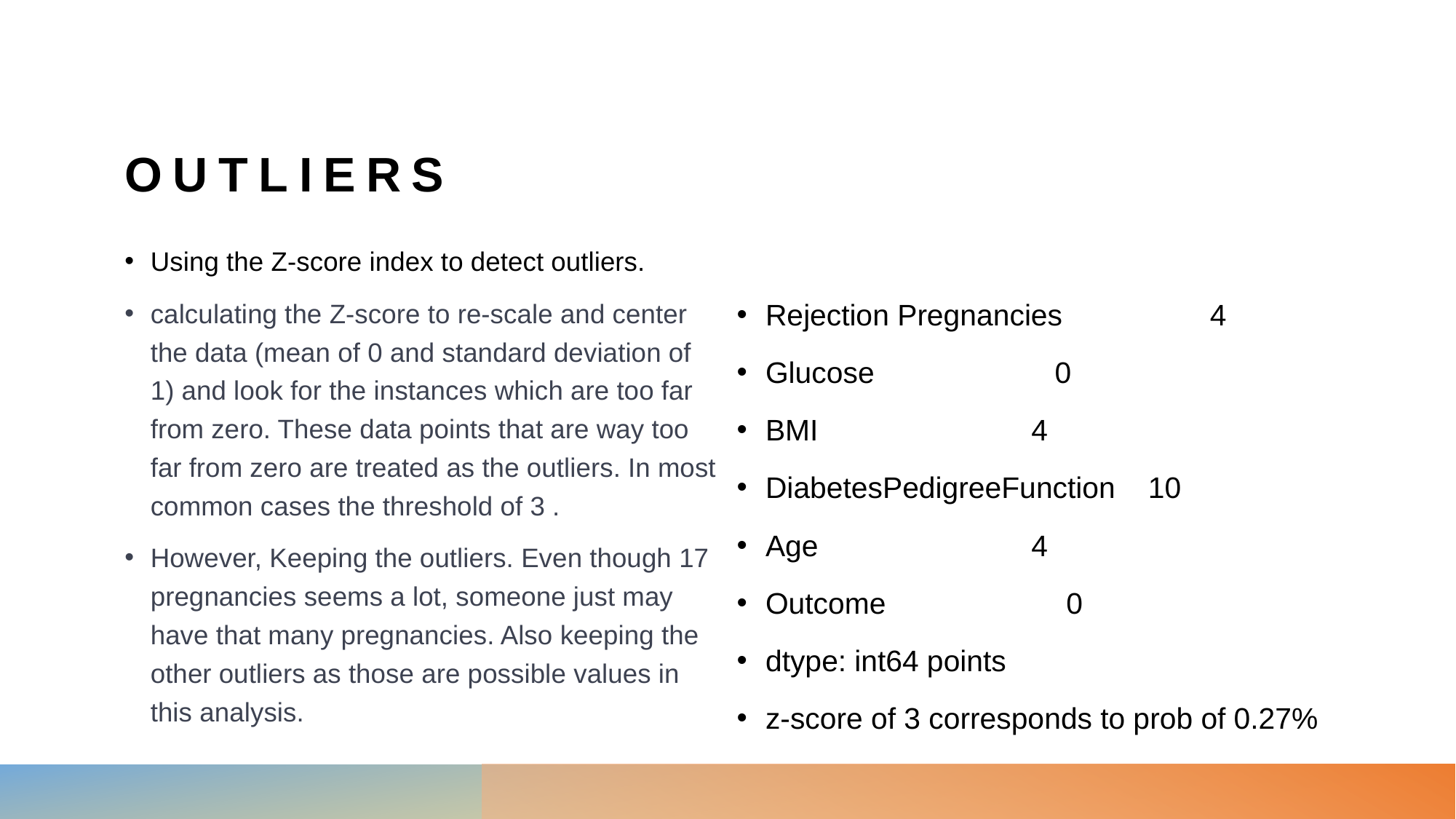

# Outliers
Using the Z-score index to detect outliers.
calculating the Z-score to re-scale and center the data (mean of 0 and standard deviation of 1) and look for the instances which are too far from zero. These data points that are way too far from zero are treated as the outliers. In most common cases the threshold of 3 .
However, Keeping the outliers. Even though 17 pregnancies seems a lot, someone just may have that many pregnancies. Also keeping the other outliers as those are possible values in this analysis.

Rejection Pregnancies                  4
Glucose                      0
BMI                          4
DiabetesPedigreeFunction    10
Age                          4
Outcome                      0
dtype: int64 points
z-score of 3 corresponds to prob of 0.27%